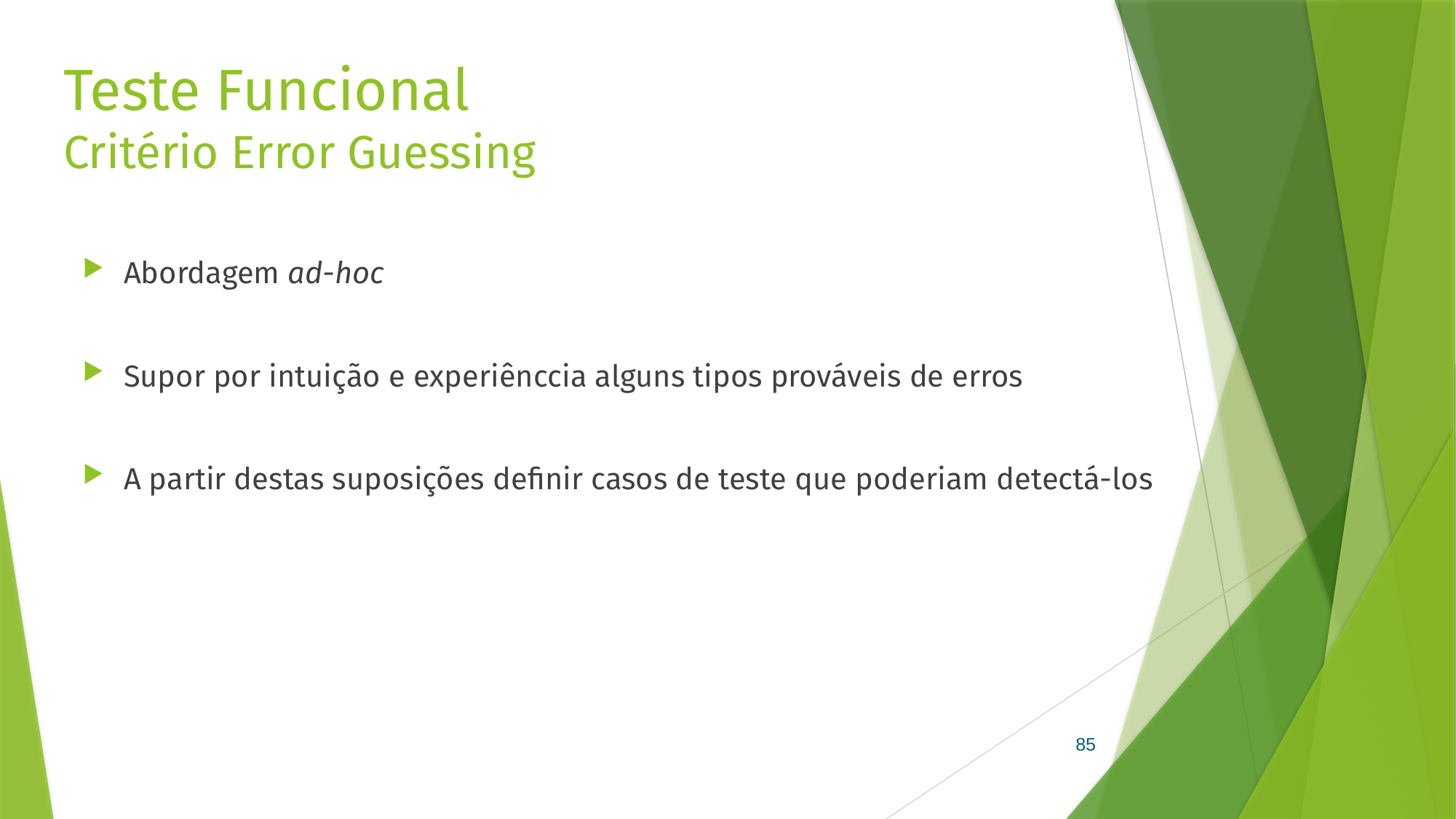

# Teste Funcional Critério Error Guessing
Abordagem ad-hoc

Supor por intuição e experiênccia alguns tipos prováveis de erros

A partir destas suposições definir casos de teste que poderiam detectá-los

85